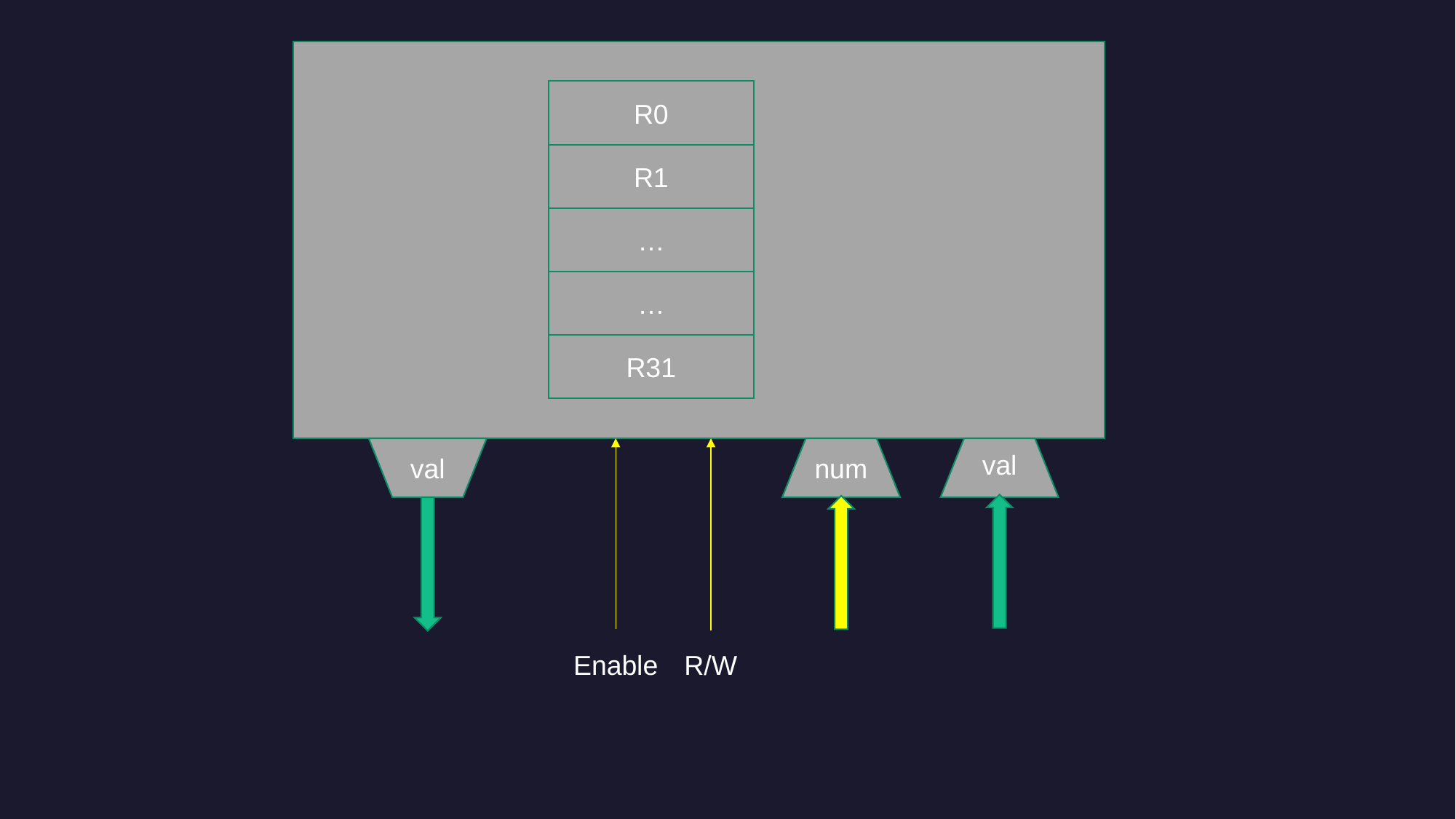

R0
R1
…
…
R31
val

val
num

Enable
R/W